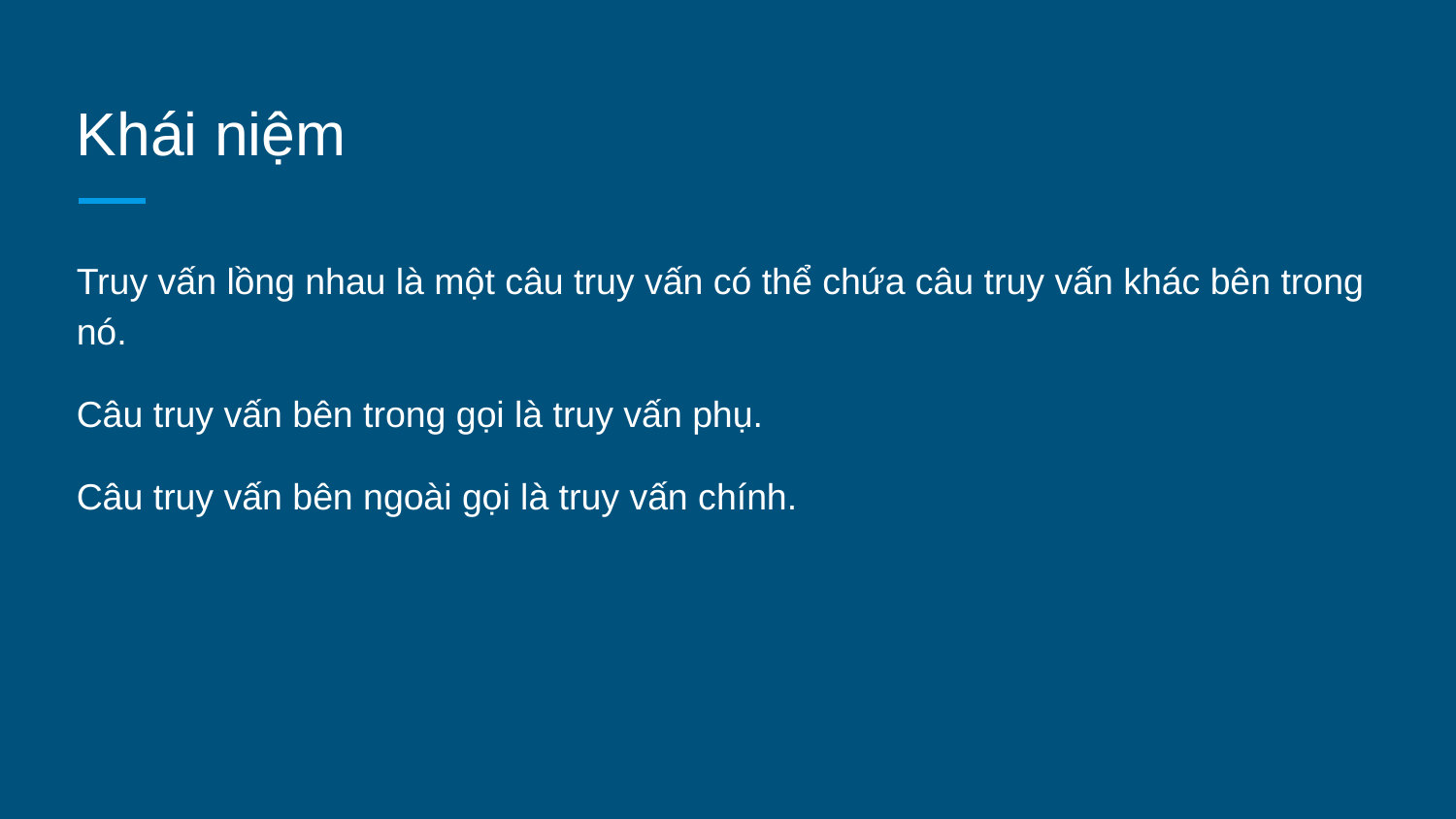

# Khái niệm
Truy vấn lồng nhau là một câu truy vấn có thể chứa câu truy vấn khác bên trong nó.
Câu truy vấn bên trong gọi là truy vấn phụ.
Câu truy vấn bên ngoài gọi là truy vấn chính.